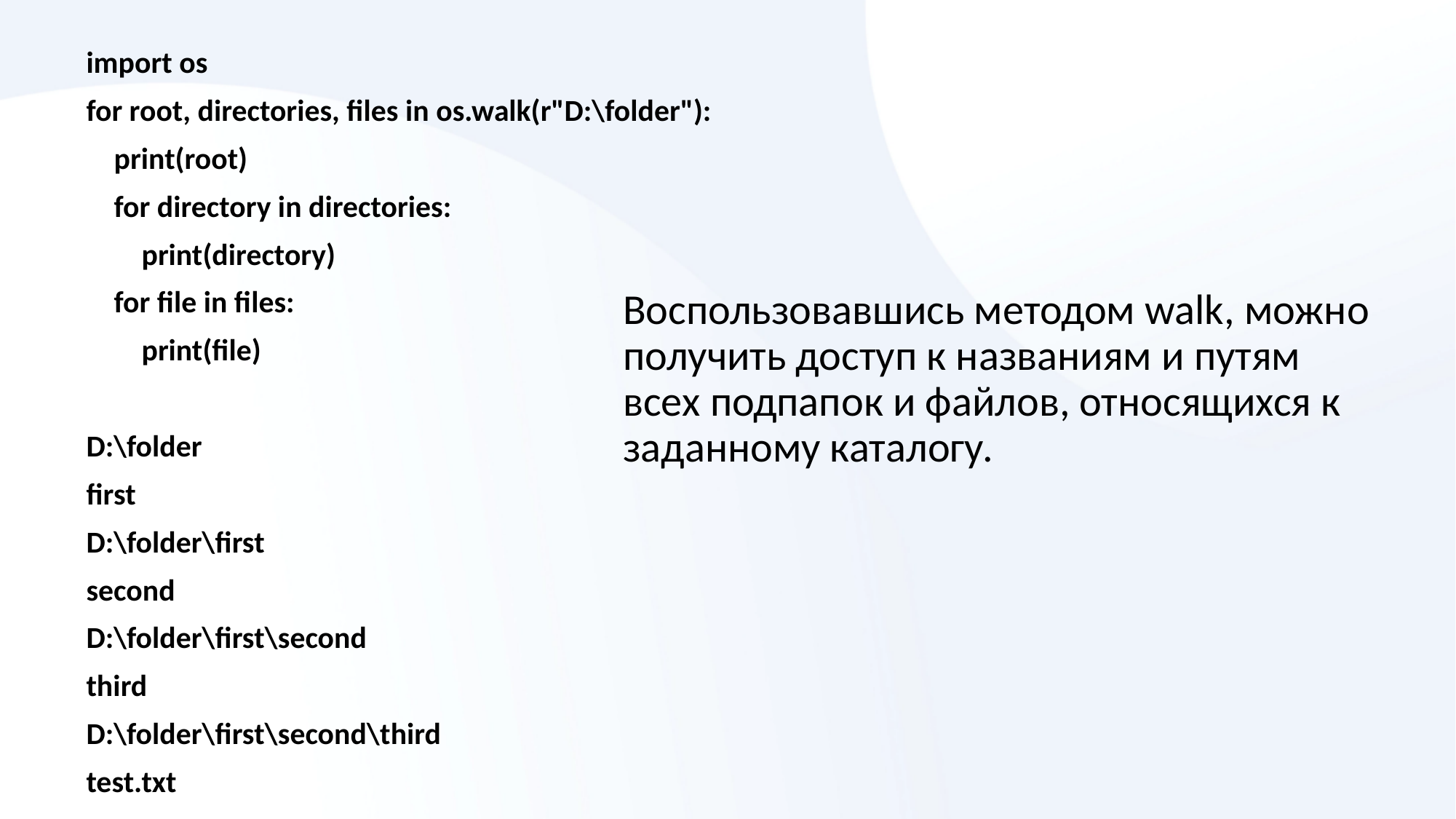

import os
for root, directories, files in os.walk(r"D:\folder"):
    print(root)
    for directory in directories:
        print(directory)
    for file in files:
        print(file)

D:\folder
first
D:\folder\first
second
D:\folder\first\second
third
D:\folder\first\second\third
test.txt
Воспользовавшись методом walk, можно получить доступ к названиям и путям всех подпапок и файлов, относящихся к заданному каталогу.